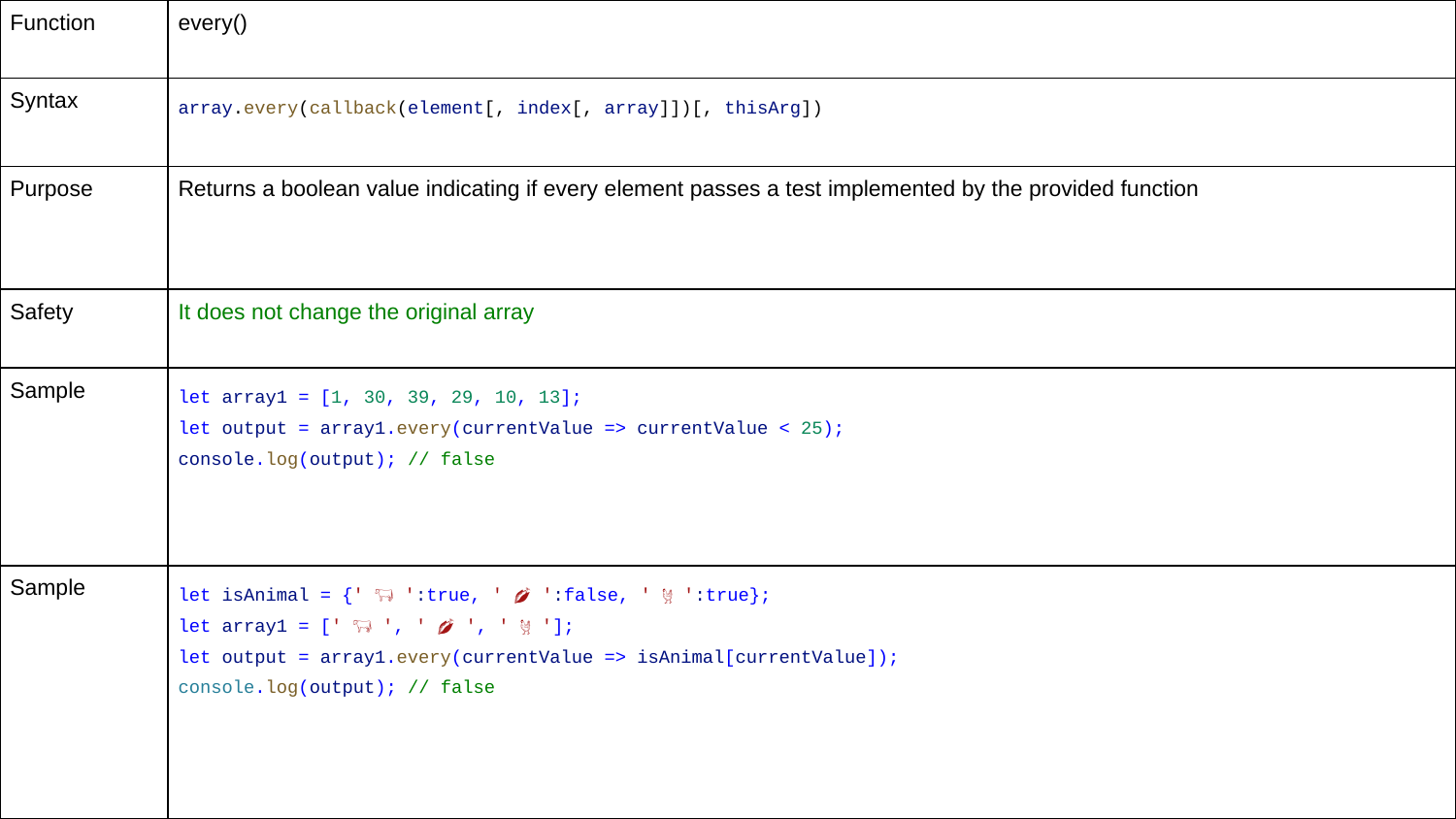

| Function | every() |
| --- | --- |
| Syntax | array.every(callback(element[, index[, array]])[, thisArg]) |
| Purpose | Returns a boolean value indicating if every element passes a test implemented by the provided function |
| Safety | It does not change the original array |
| Sample | let array1 = [1, 30, 39, 29, 10, 13]; let output = array1.every(currentValue => currentValue < 25); console.log(output); // false |
| Sample | let isAnimal = {' 🐄 ':true, ' 🌽 ':false, ' 🐔 ':true}; let array1 = [' 🐄 ', ' 🌽 ', ' 🐔 ']; let output = array1.every(currentValue => isAnimal[currentValue]); console.log(output); // false |